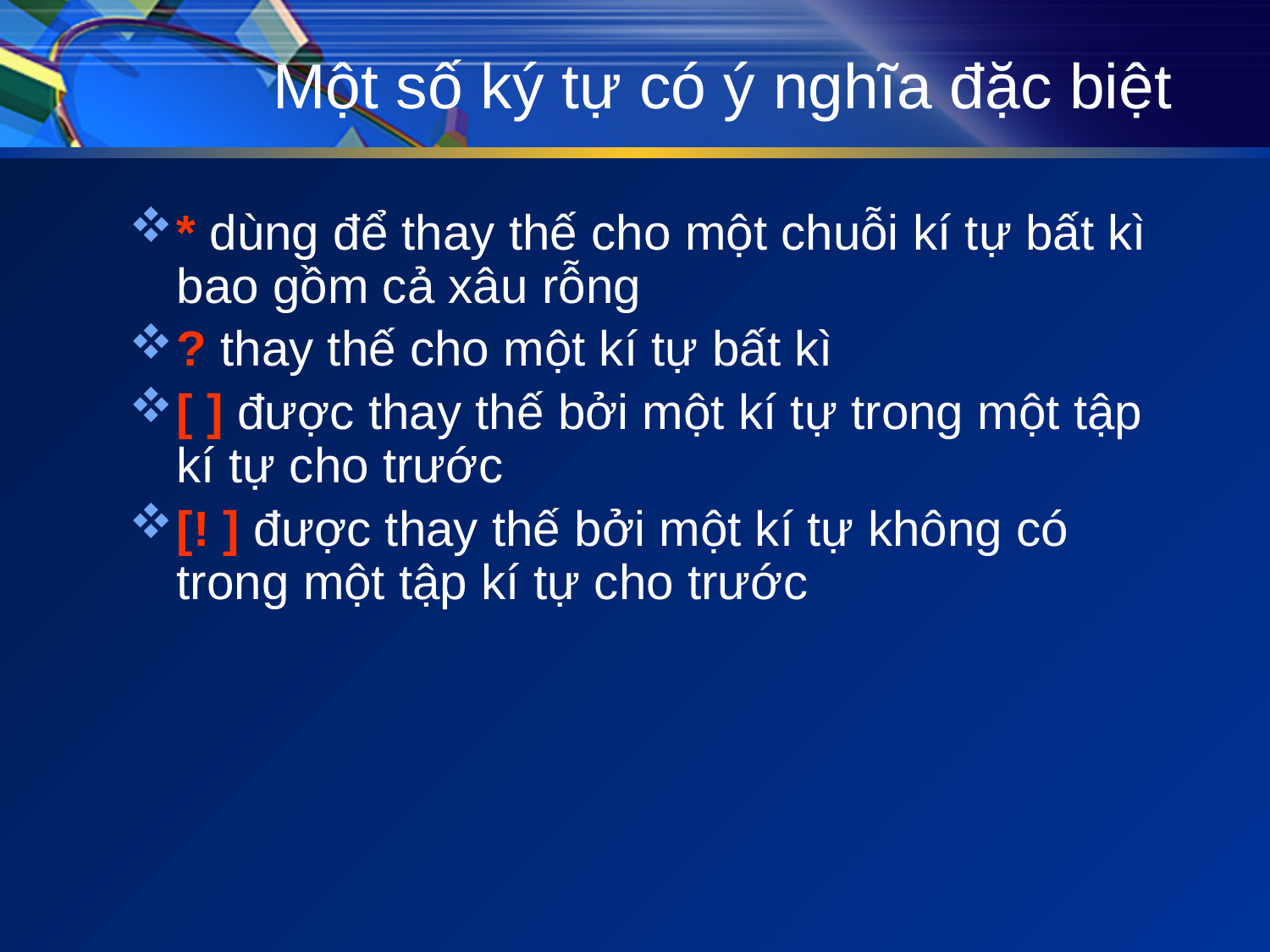

# Một số ký tự có ý nghĩa đặc biệt
* dùng để thay thế cho một chuỗi kí tự bất kì bao gồm cả xâu rỗng
? thay thế cho một kí tự bất kì
[ ] được thay thế bởi một kí tự trong một tập kí tự cho trước
[! ] được thay thế bởi một kí tự không có trong một tập kí tự cho trước